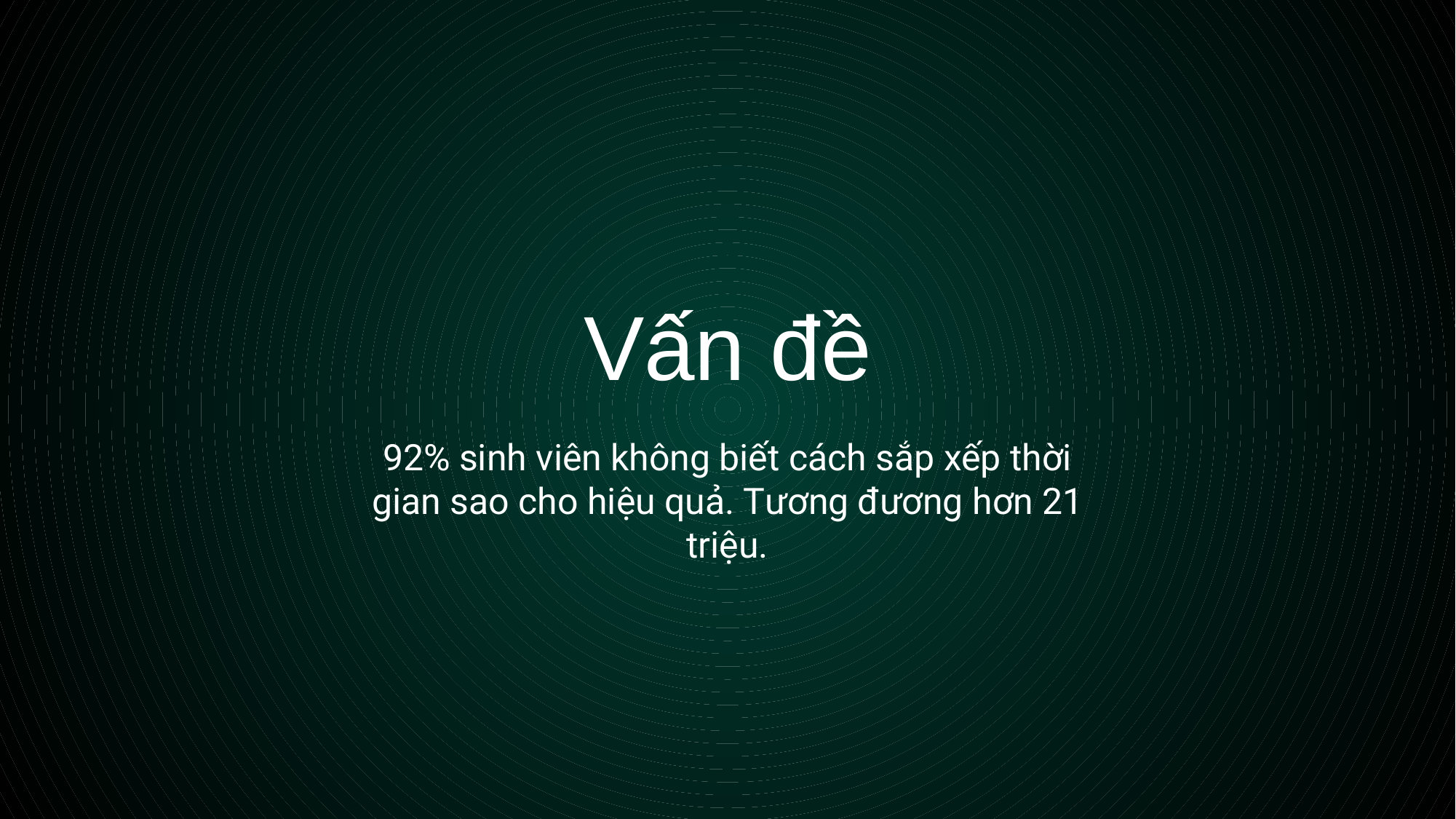

Vấn đề
92% sinh viên không biết cách sắp xếp thời gian sao cho hiệu quả. Tương đương hơn 21 triệu.